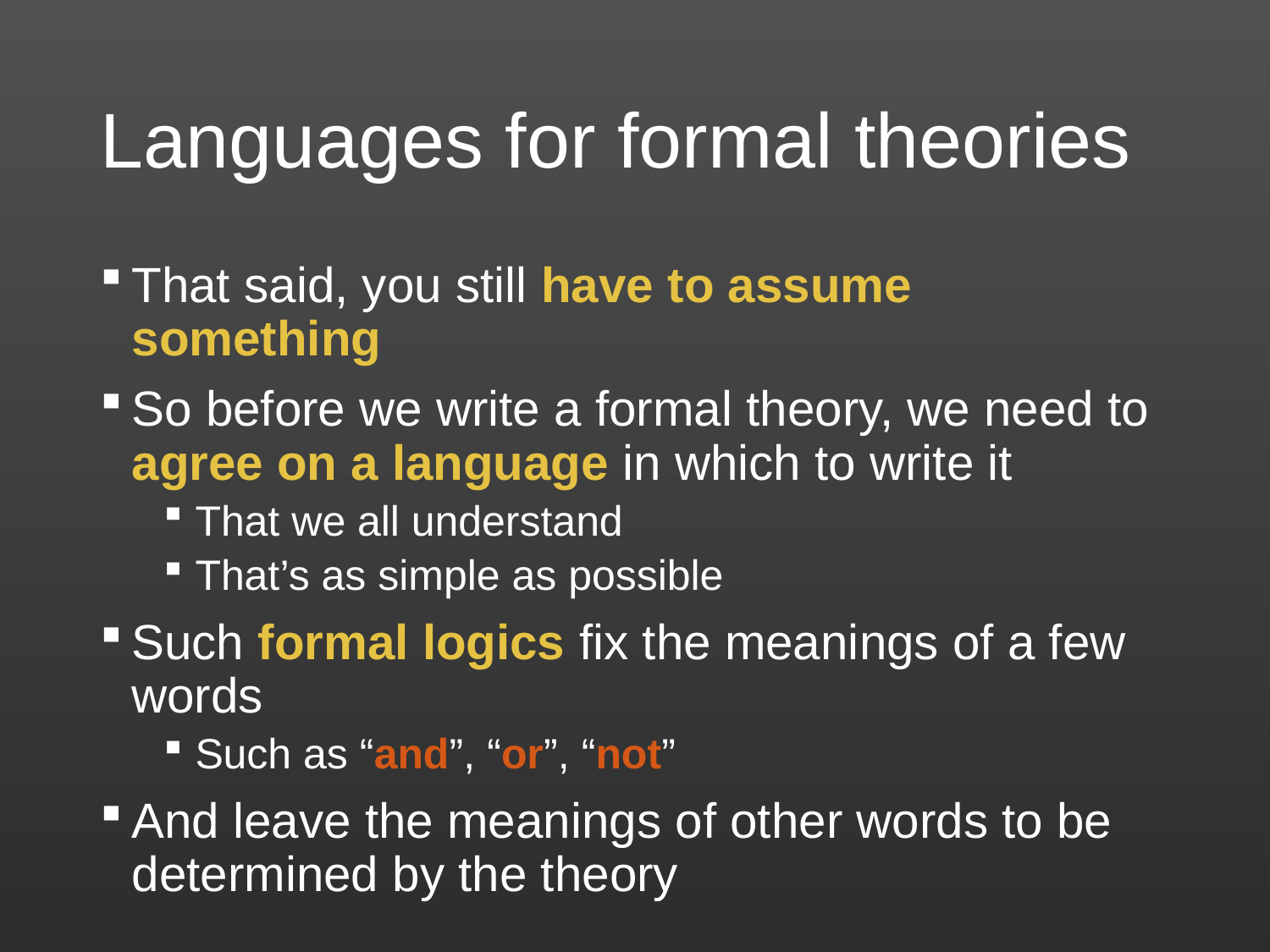

# Languages for formal theories
That said, you still have to assume something
So before we write a formal theory, we need to agree on a language in which to write it
That we all understand
That’s as simple as possible
Such formal logics fix the meanings of a few words
Such as “and”, “or”, “not”
And leave the meanings of other words to be determined by the theory